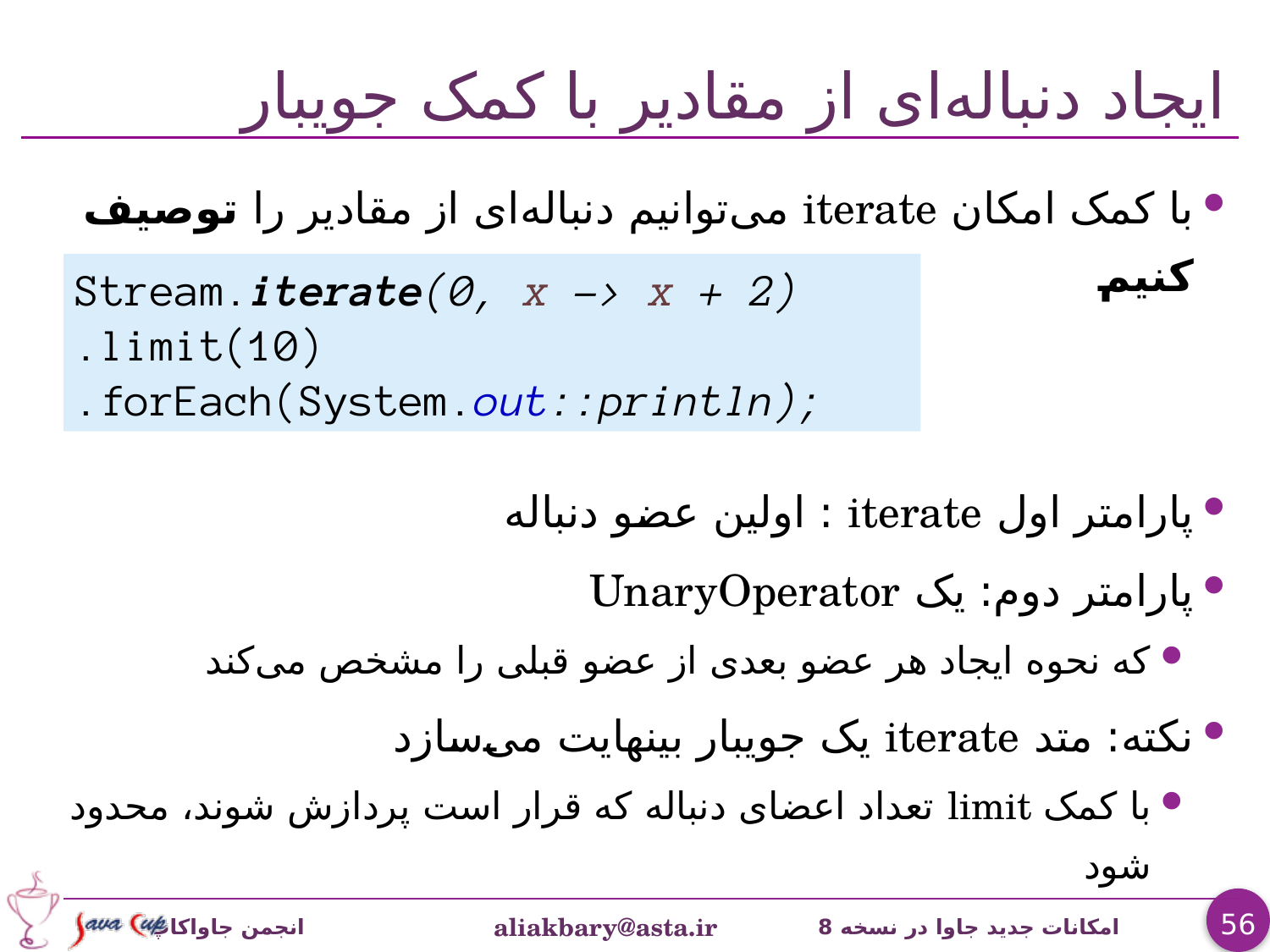

# ایجاد دنباله‌ای از مقادیر با کمک جویبار
با کمک امکان iterate می‌توانیم دنباله‌ای از مقادیر را توصیف کنیم

پارامتر اول iterate : اولین عضو دنباله
پارامتر دوم: یک UnaryOperator
که نحوه ایجاد هر عضو بعدی از عضو قبلی را مشخص می‌کند
نکته: متد iterate یک جویبار بینهایت می‌سازد
با کمک limit تعداد اعضای دنباله که قرار است پردازش شوند، محدود شود

Stream.iterate(0, x -> x + 2)
.limit(10)
.forEach(System.out::println);